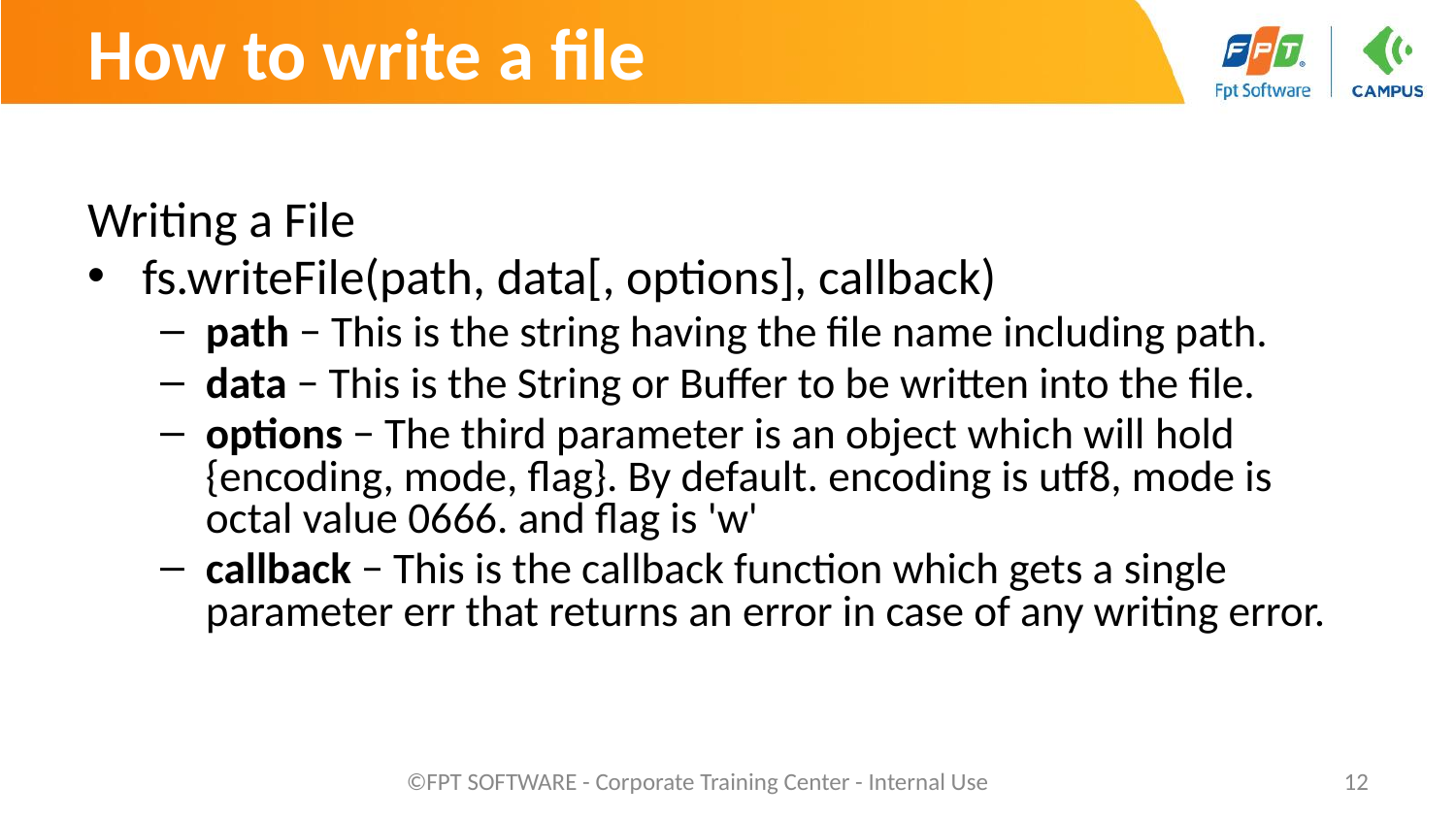

# How to write a file
Writing a File
fs.writeFile(path, data[, options], callback)
path − This is the string having the file name including path.
data − This is the String or Buffer to be written into the file.
options − The third parameter is an object which will hold {encoding, mode, flag}. By default. encoding is utf8, mode is octal value 0666. and flag is 'w'
callback − This is the callback function which gets a single parameter err that returns an error in case of any writing error.

©FPT SOFTWARE - Corporate Training Center - Internal Use
12